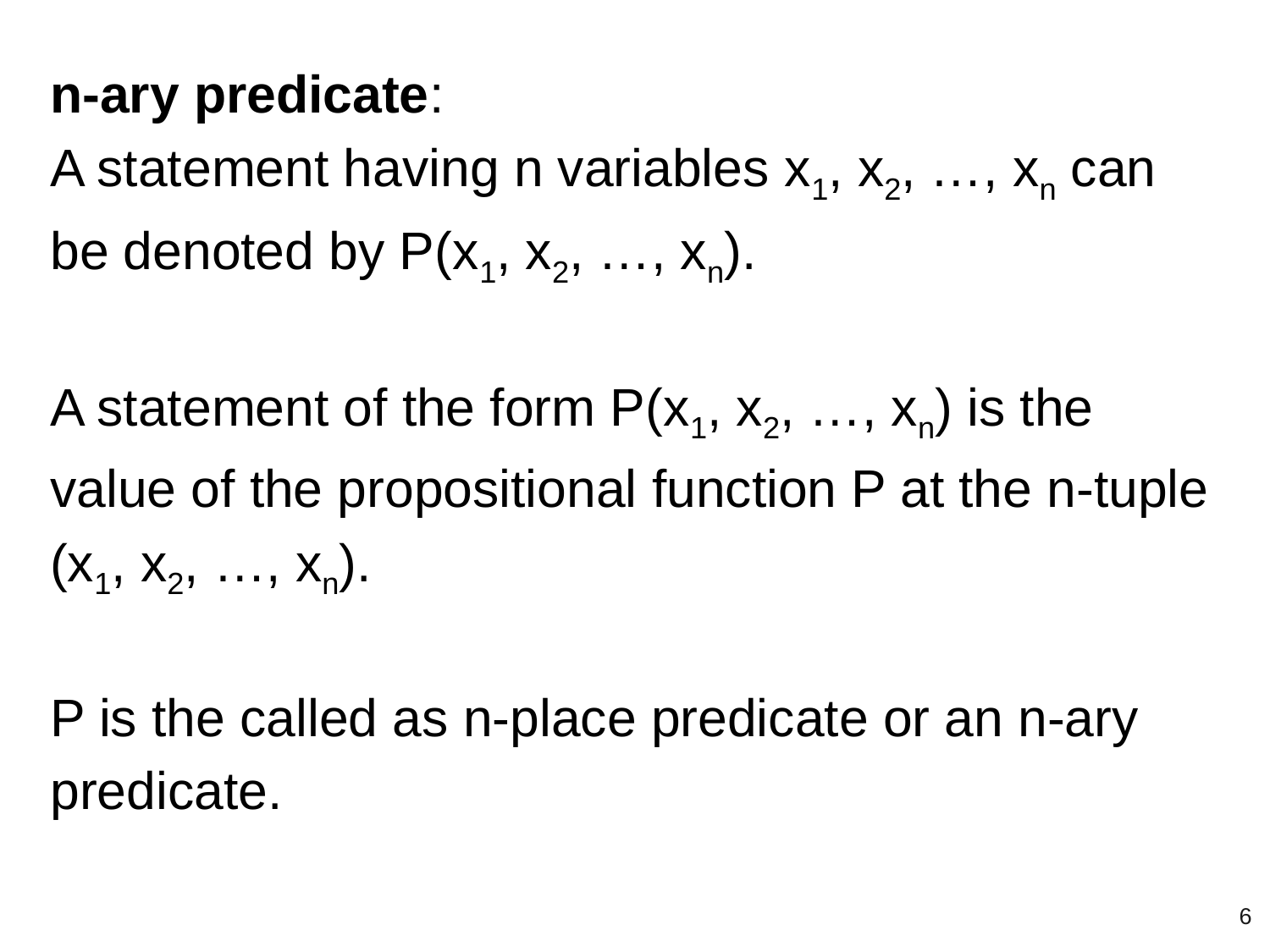

n-ary predicate:
A statement having n variables x1, x2, …, xn can be denoted by P(x1, x2, …, xn).

A statement of the form P(x1, x2, …, xn) is the value of the propositional function P at the n-tuple (x1, x2, …, xn).

P is the called as n-place predicate or an n-ary predicate.
6